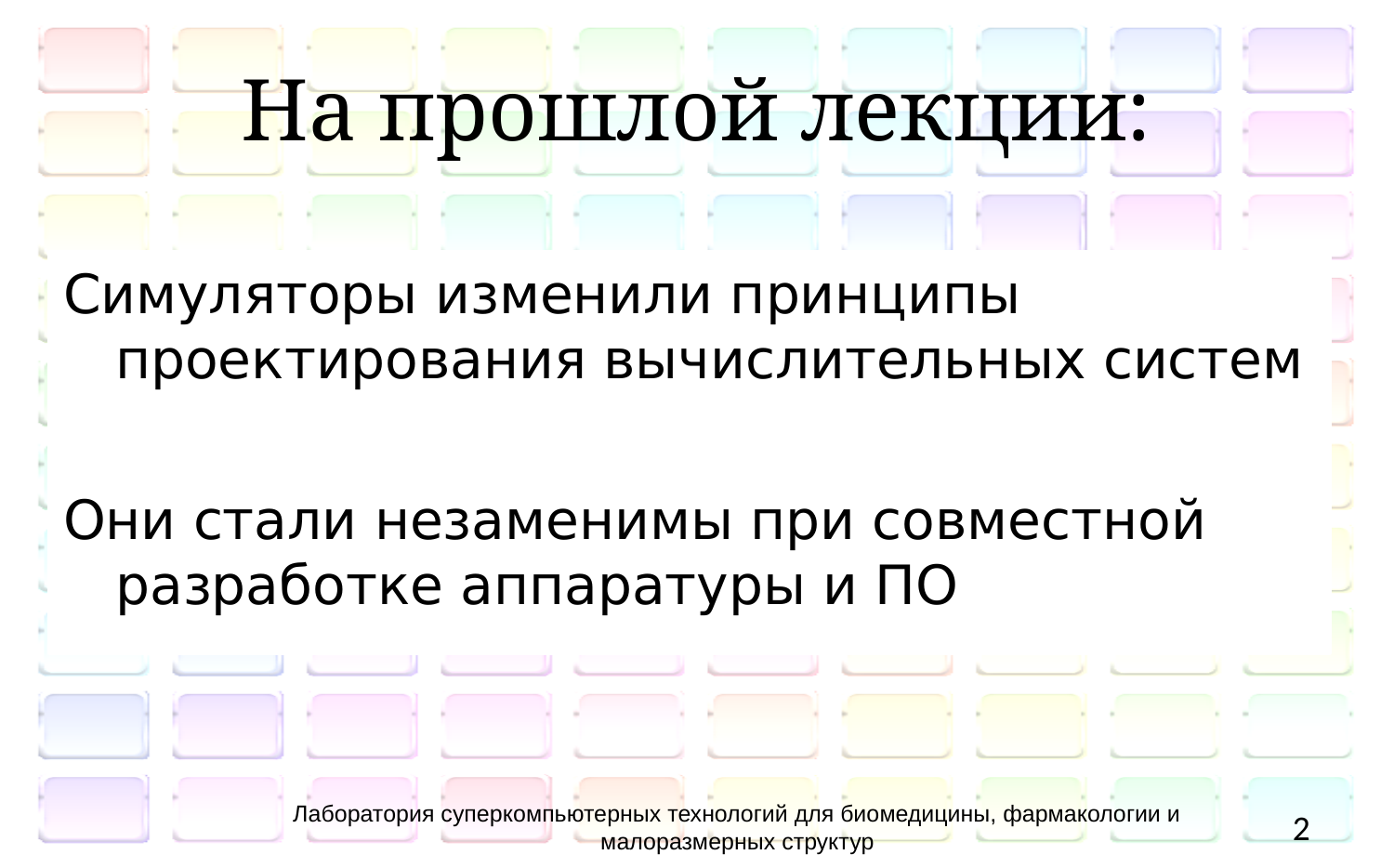

# На прошлой лекции:
Симуляторы изменили принципы проектирования вычислительных систем

Они стали незаменимы при совместной разработке аппаратуры и ПО
Лаборатория суперкомпьютерных технологий для биомедицины, фармакологии и малоразмерных структур
2